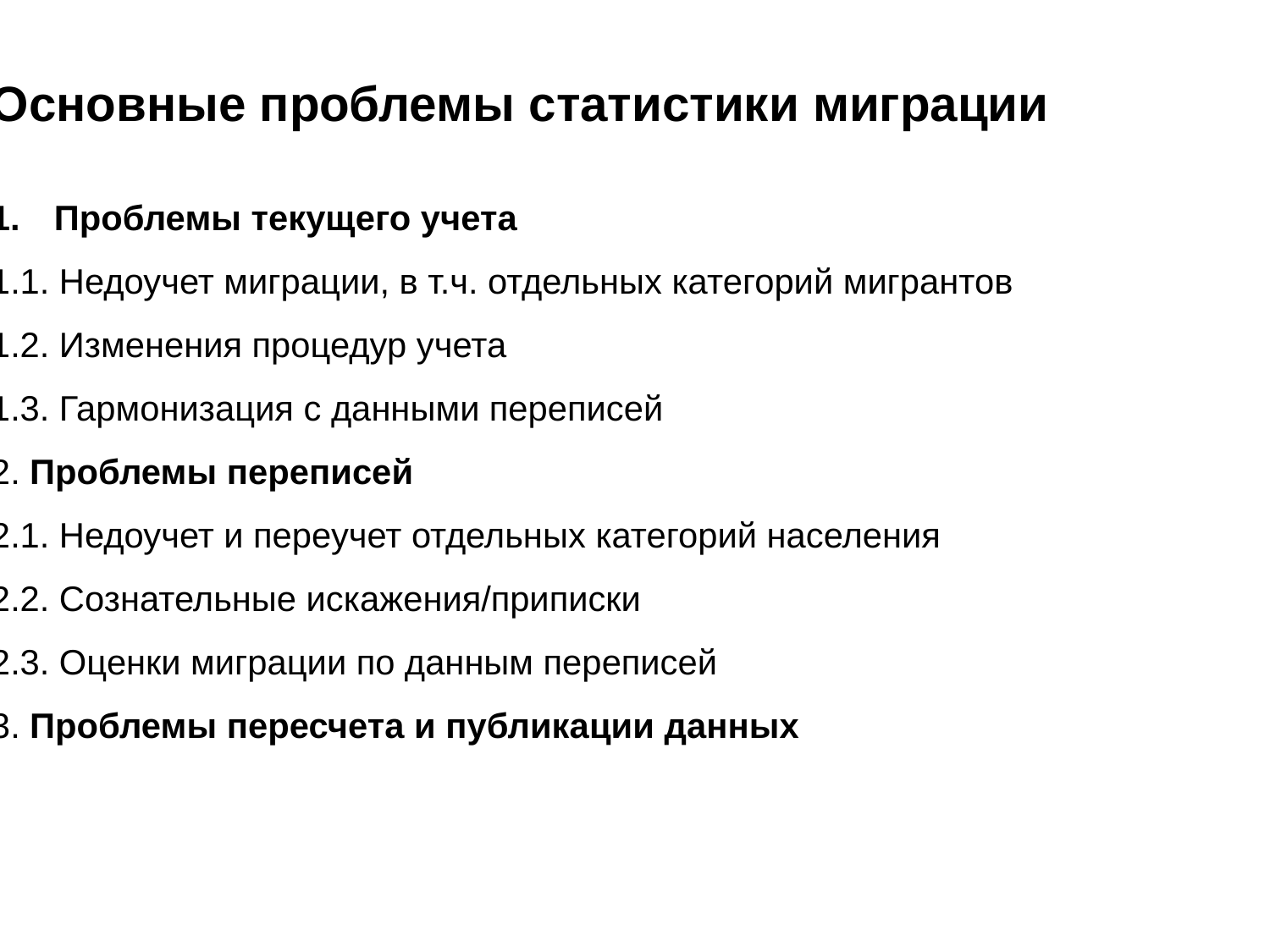

Основные проблемы статистики миграции

Проблемы текущего учета
1.1. Недоучет миграции, в т.ч. отдельных категорий мигрантов
1.2. Изменения процедур учета
1.3. Гармонизация с данными переписей
2. Проблемы переписей
2.1. Недоучет и переучет отдельных категорий населения
2.2. Сознательные искажения/приписки
2.3. Оценки миграции по данным переписей
3. Проблемы пересчета и публикации данных